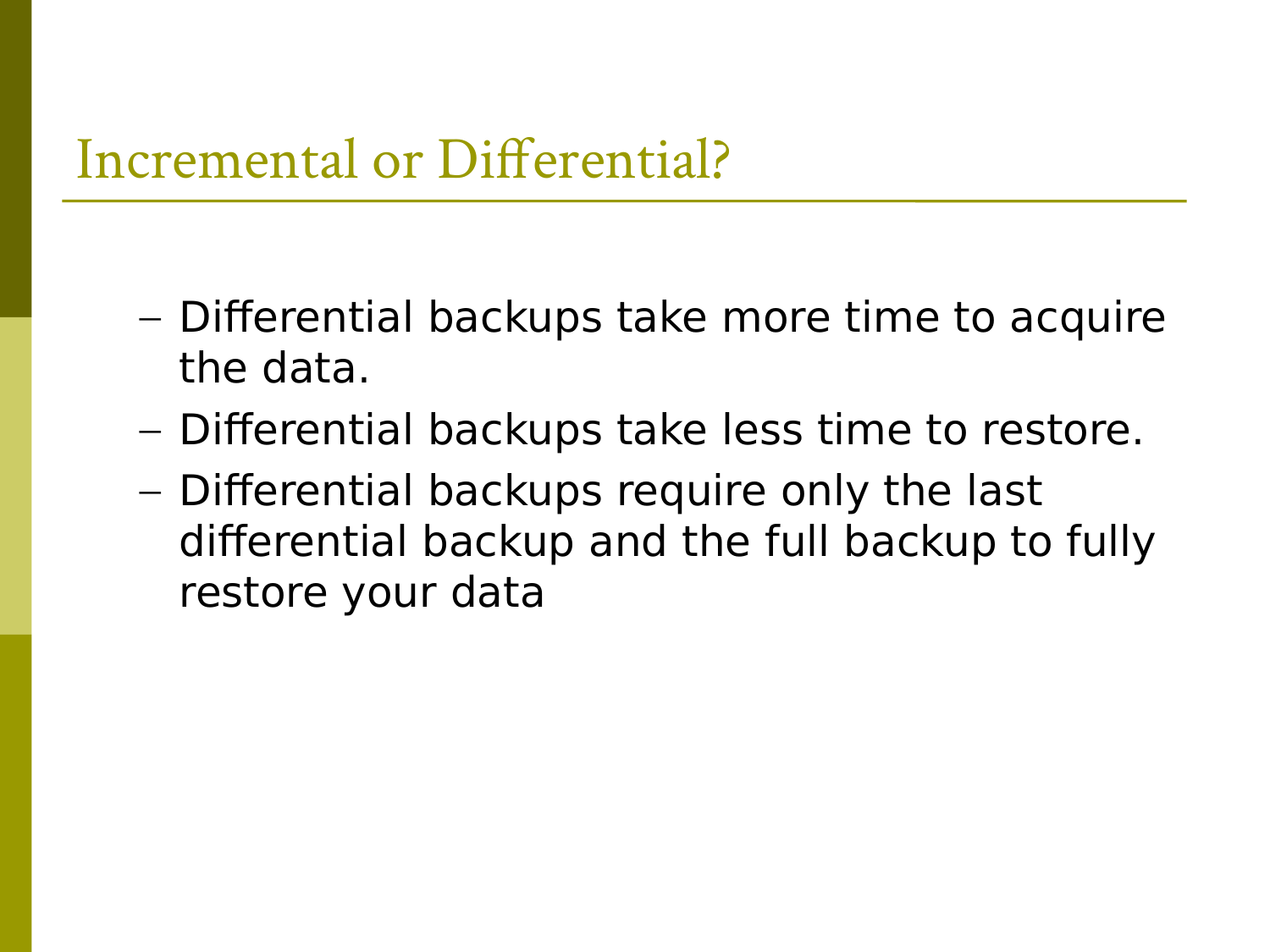

# Incremental or Differential?

Differential backups take more time to acquire the data.
Differential backups take less time to restore.
Differential backups require only the last differential backup and the full backup to fully restore your data